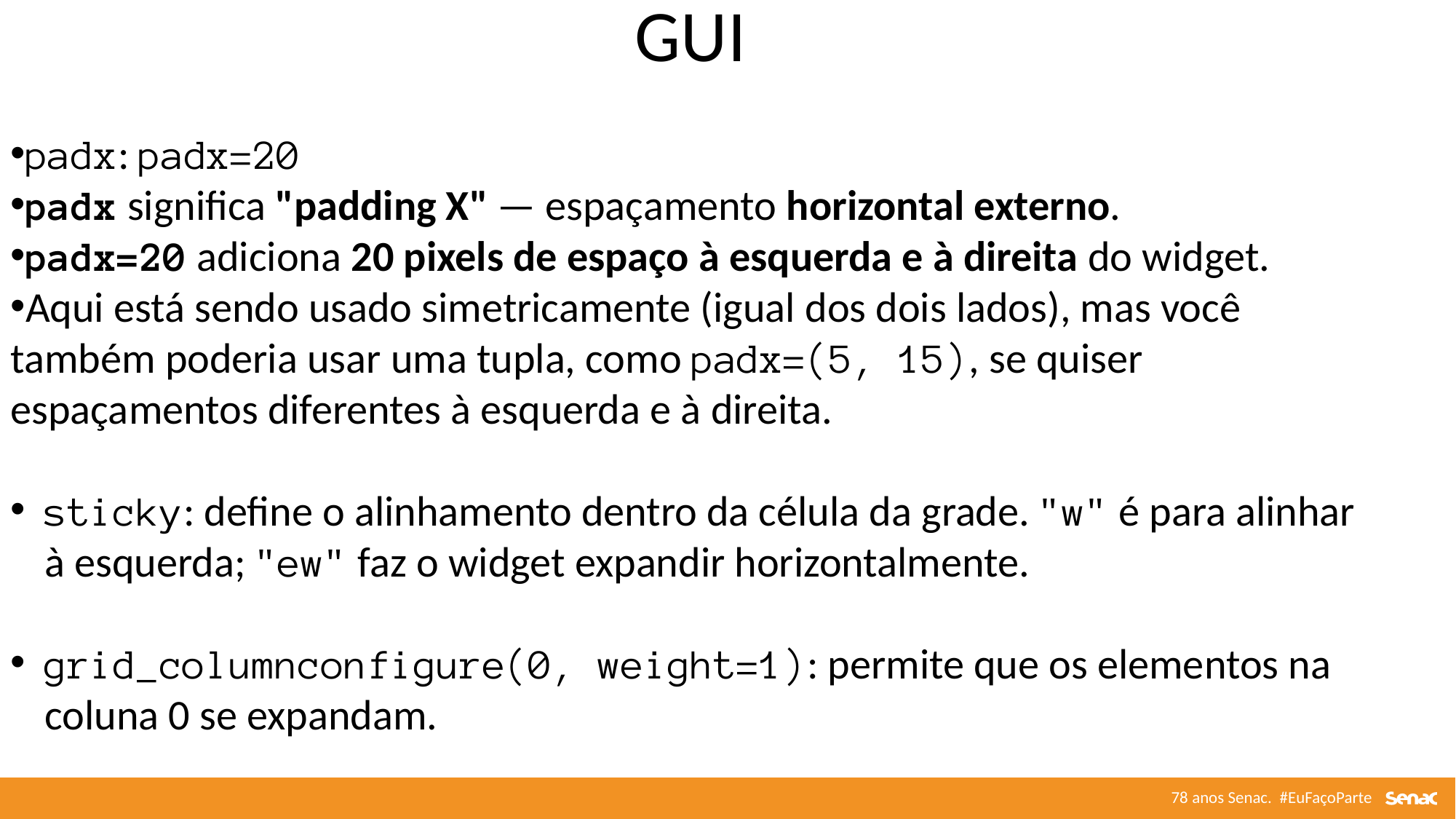

GUI

padx: padx=20
padx significa "padding X" — espaçamento horizontal externo.
padx=20 adiciona 20 pixels de espaço à esquerda e à direita do widget.
Aqui está sendo usado simetricamente (igual dos dois lados), mas você também poderia usar uma tupla, como padx=(5, 15), se quiser espaçamentos diferentes à esquerda e à direita.

sticky: define o alinhamento dentro da célula da grade. "w" é para alinhar à esquerda; "ew" faz o widget expandir horizontalmente.

grid_columnconfigure(0, weight=1): permite que os elementos na coluna 0 se expandam.